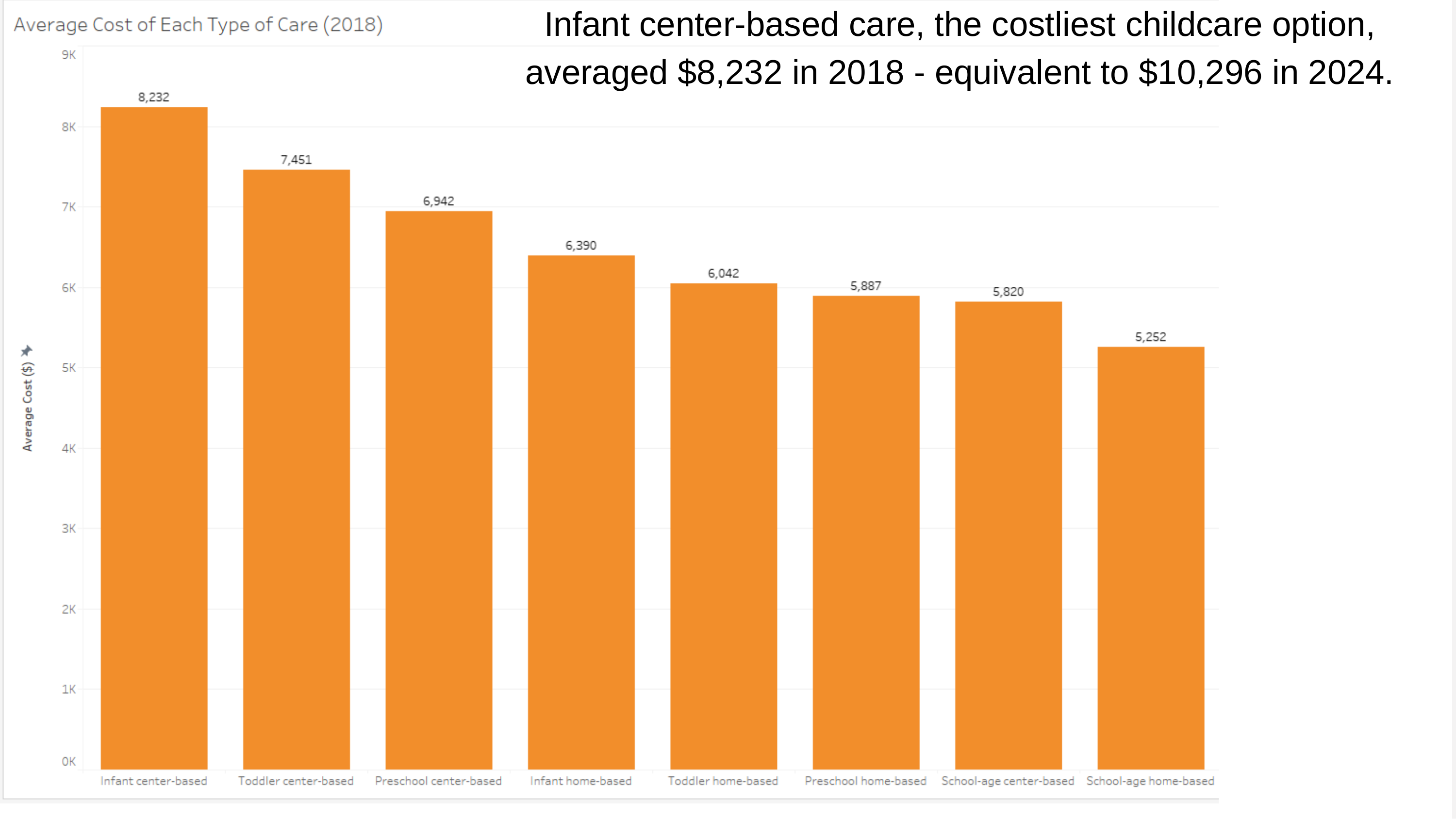

Infant center-based care, the costliest childcare option, averaged $8,232 in 2018 - equivalent to $10,296 in 2024.